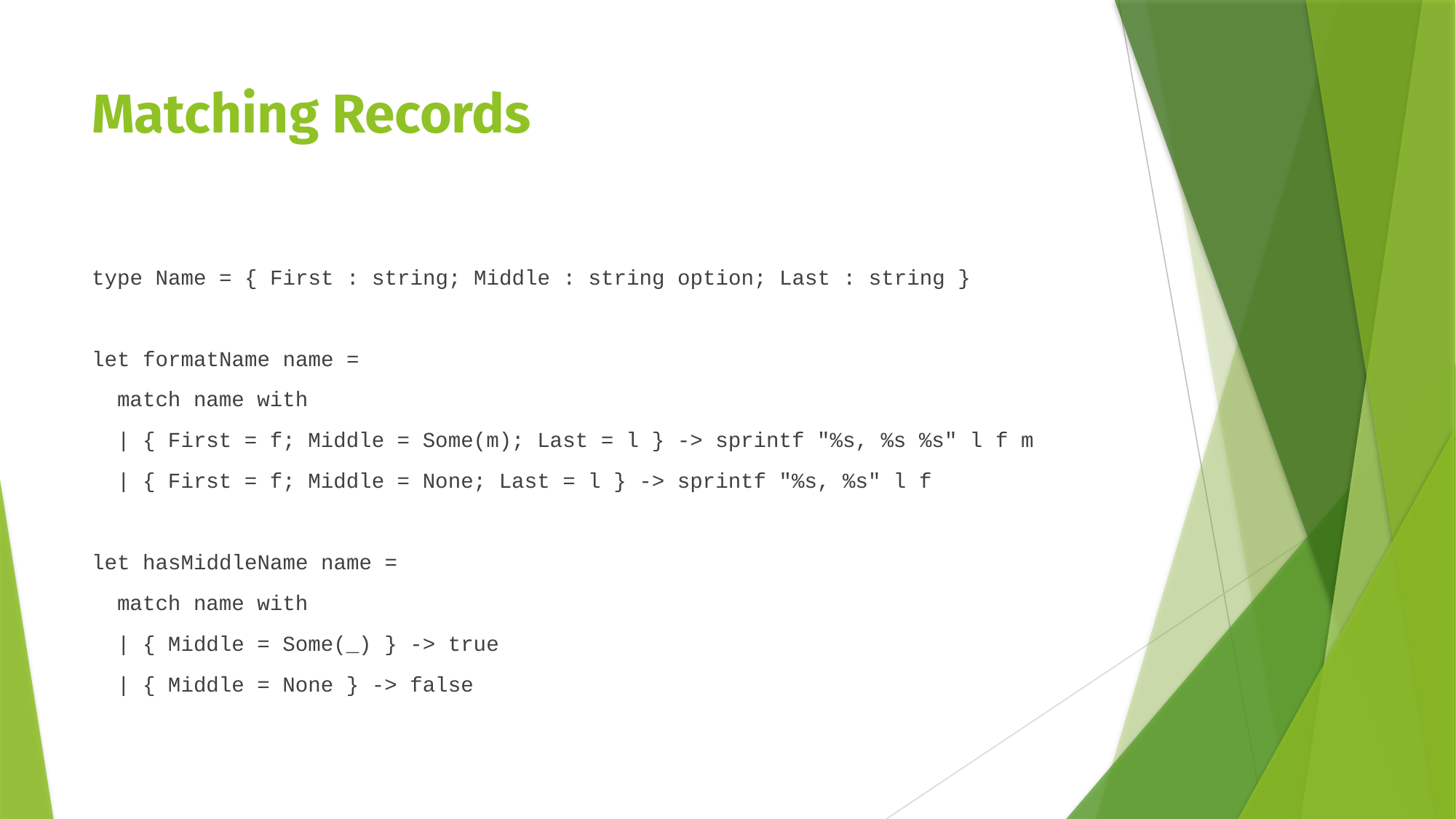

# Matching Records
type Name = { First : string; Middle : string option; Last : string }

let formatName name =
  match name with
  | { First = f; Middle = Some(m); Last = l } -> sprintf "%s, %s %s" l f m
  | { First = f; Middle = None; Last = l } -> sprintf "%s, %s" l f

let hasMiddleName name =
  match name with
  | { Middle = Some(_) } -> true
  | { Middle = None } -> false